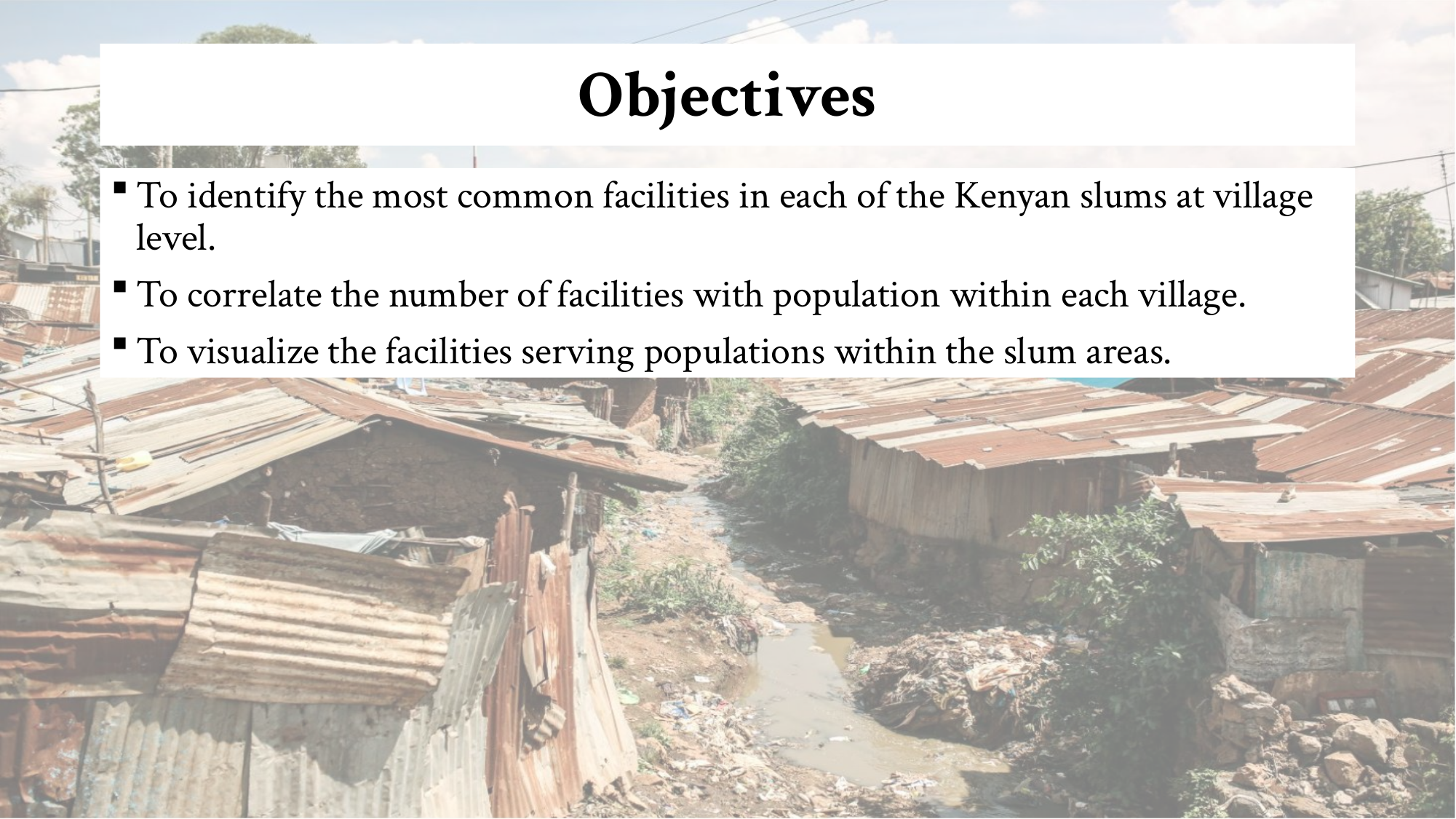

# Objectives
To identify the most common facilities in each of the Kenyan slums at village level.
To correlate the number of facilities with population within each village.
To visualize the facilities serving populations within the slum areas.